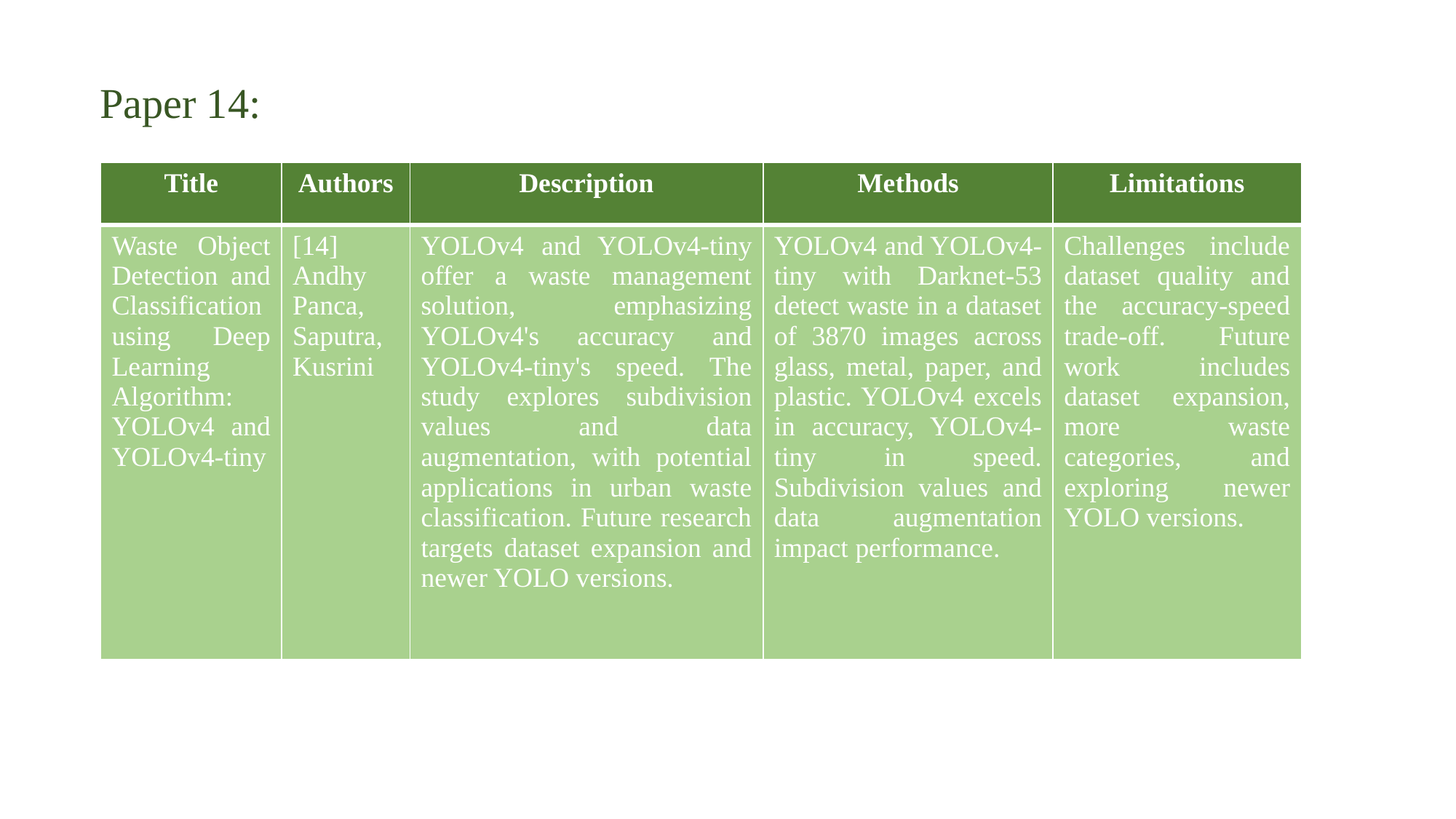

Paper 14:

| Title | Authors | Description | Methods | Limitations |
| --- | --- | --- | --- | --- |
| Waste Object Detection and Classification using Deep Learning Algorithm: YOLOv4 and YOLOv4-tiny | [14] Andhy Panca, Saputra, Kusrini | YOLOv4 and YOLOv4-tiny offer a waste management solution, emphasizing YOLOv4's accuracy and YOLOv4-tiny's speed. The study explores subdivision values and data augmentation, with potential applications in urban waste classification. Future research targets dataset expansion and newer YOLO versions. | YOLOv4 and YOLOv4-tiny with Darknet-53 detect waste in a dataset of 3870 images across glass, metal, paper, and plastic. YOLOv4 excels in accuracy, YOLOv4-tiny in speed. Subdivision values and data augmentation impact performance. | Challenges include dataset quality and the accuracy-speed trade-off. Future work includes dataset expansion, more waste categories, and exploring newer YOLO versions. |